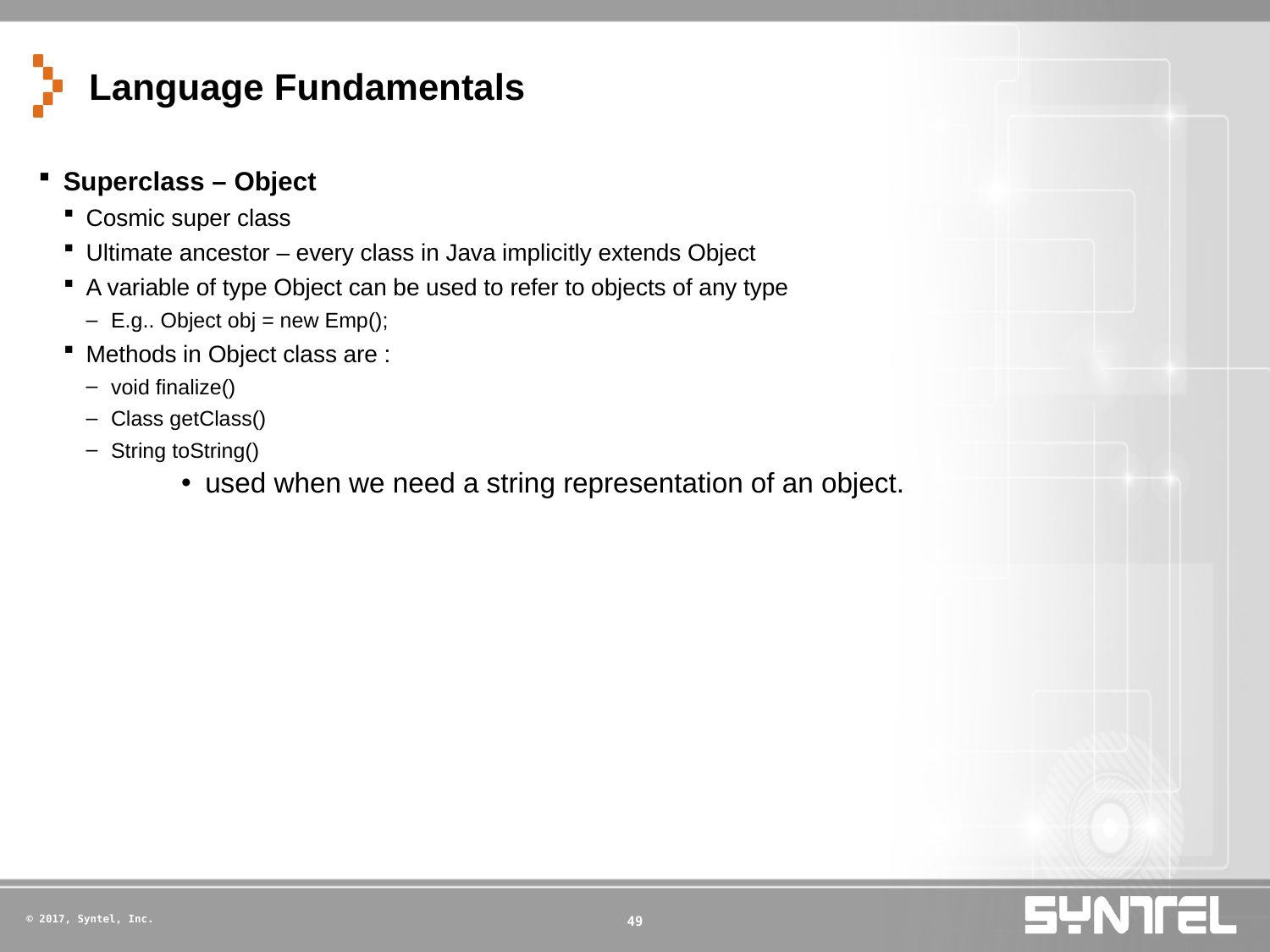

# Language Fundamentals
Superclass – Object
Cosmic super class
Ultimate ancestor – every class in Java implicitly extends Object
A variable of type Object can be used to refer to objects of any type
E.g.. Object obj = new Emp();
Methods in Object class are :
void finalize()
Class getClass()
String toString()
used when we need a string representation of an object.